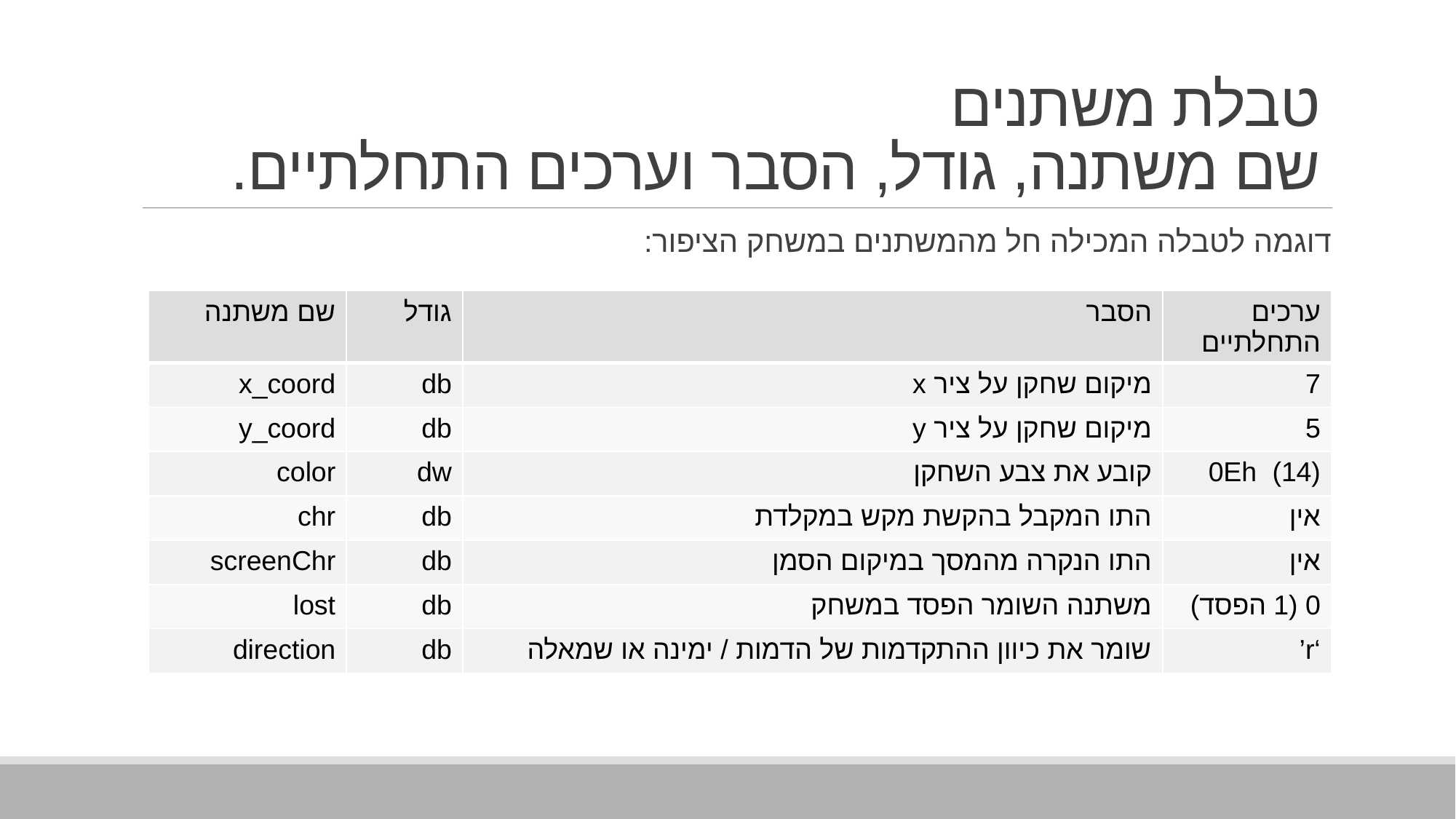

# טבלת משתנים שם משתנה, גודל, הסבר וערכים התחלתיים.
דוגמה לטבלה המכילה חל מהמשתנים במשחק הציפור:

| שם משתנה | גודל | הסבר | ערכים התחלתיים |
| --- | --- | --- | --- |
| x\_coord | db | מיקום שחקן על ציר x | 7 |
| y\_coord | db | מיקום שחקן על ציר y | 5 |
| color | dw | קובע את צבע השחקן | 0Eh (14) |
| chr | db | התו המקבל בהקשת מקש במקלדת | אין |
| screenChr | db | התו הנקרה מהמסך במיקום הסמן | אין |
| lost | db | משתנה השומר הפסד במשחק | 0 (1 הפסד) |
| direction | db | שומר את כיוון ההתקדמות של הדמות / ימינה או שמאלה | ‘r’ |